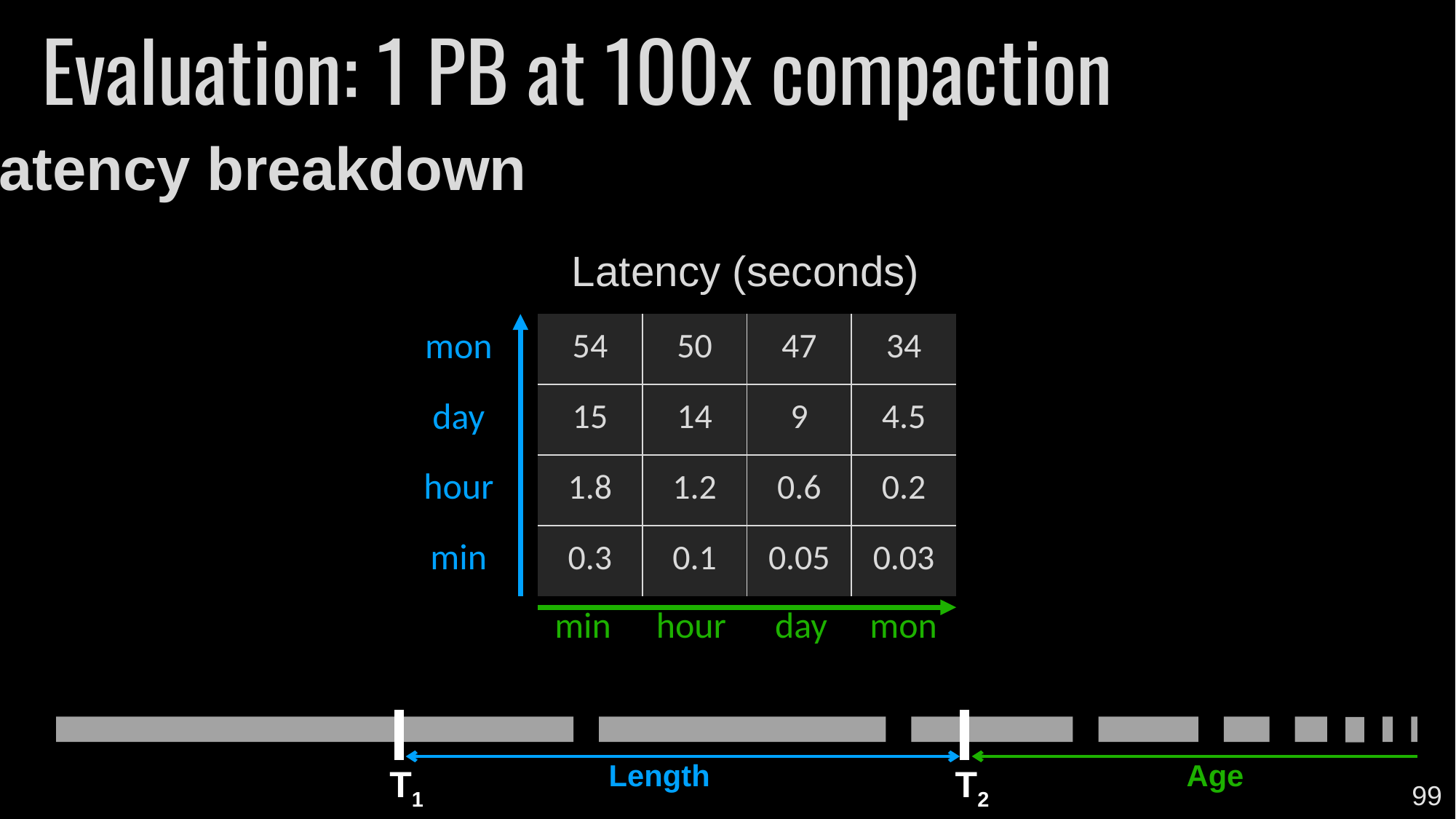

# Evaluation: 1 PB at 100x compaction
Latency breakdown
Latency (seconds)
| mon |
| --- |
| day |
| hour |
| min |
| 54 | 50 | 47 | 34 |
| --- | --- | --- | --- |
| 15 | 14 | 9 | 4.5 |
| 1.8 | 1.2 | 0.6 | 0.2 |
| 0.3 | 0.1 | 0.05 | 0.03 |
| min | hour | day | mon |
| --- | --- | --- | --- |

Age
Length
T1
T2
99